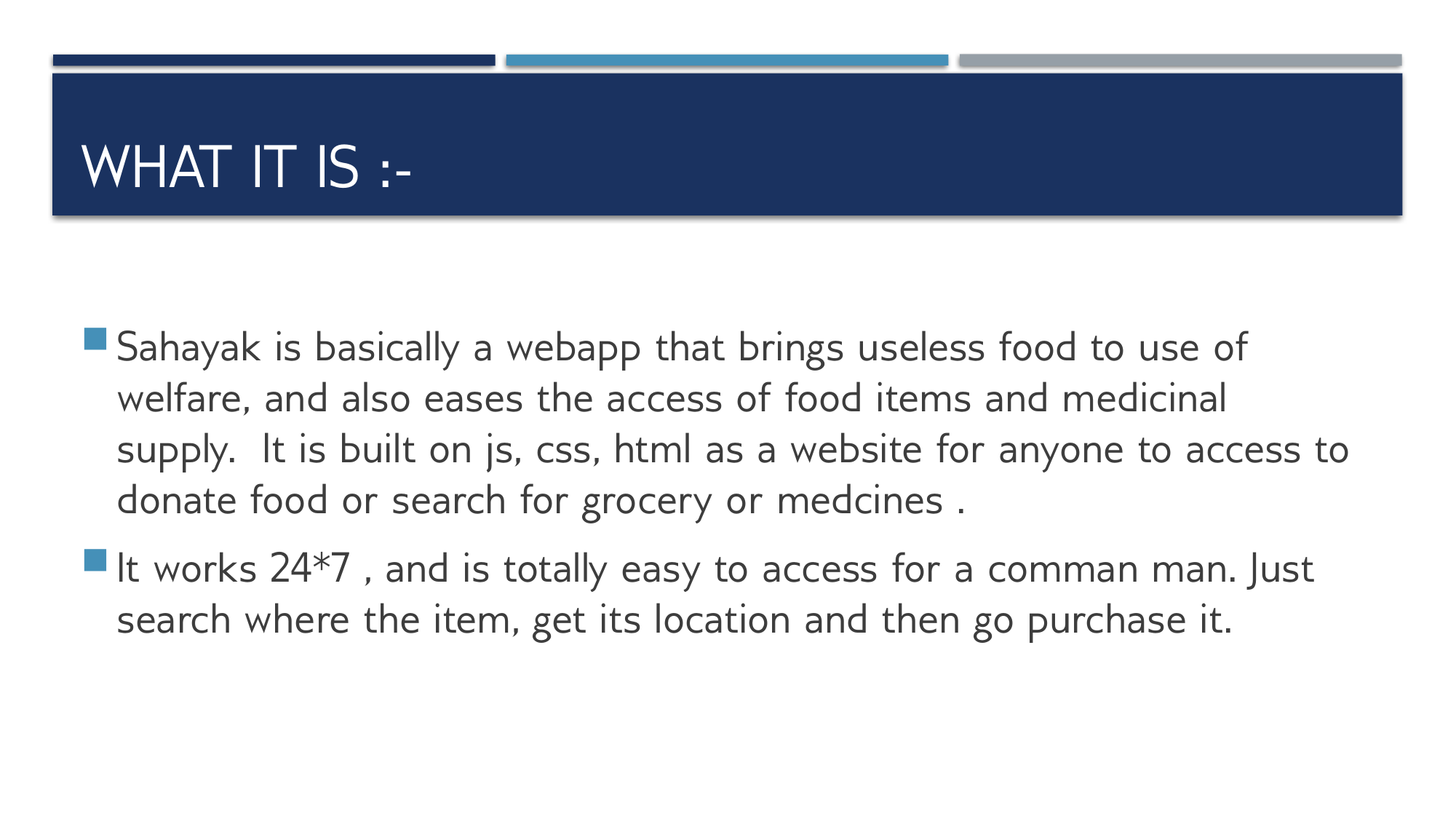

# What it is :-
Sahayak is basically a webapp that brings useless food to use of welfare, and also eases the access of food items and medicinal supply.  It is built on js, css, html as a website for anyone to access to donate food or search for grocery or medcines .
It works 24*7 , and is totally easy to access for a comman man. Just search where the item, get its location and then go purchase it.